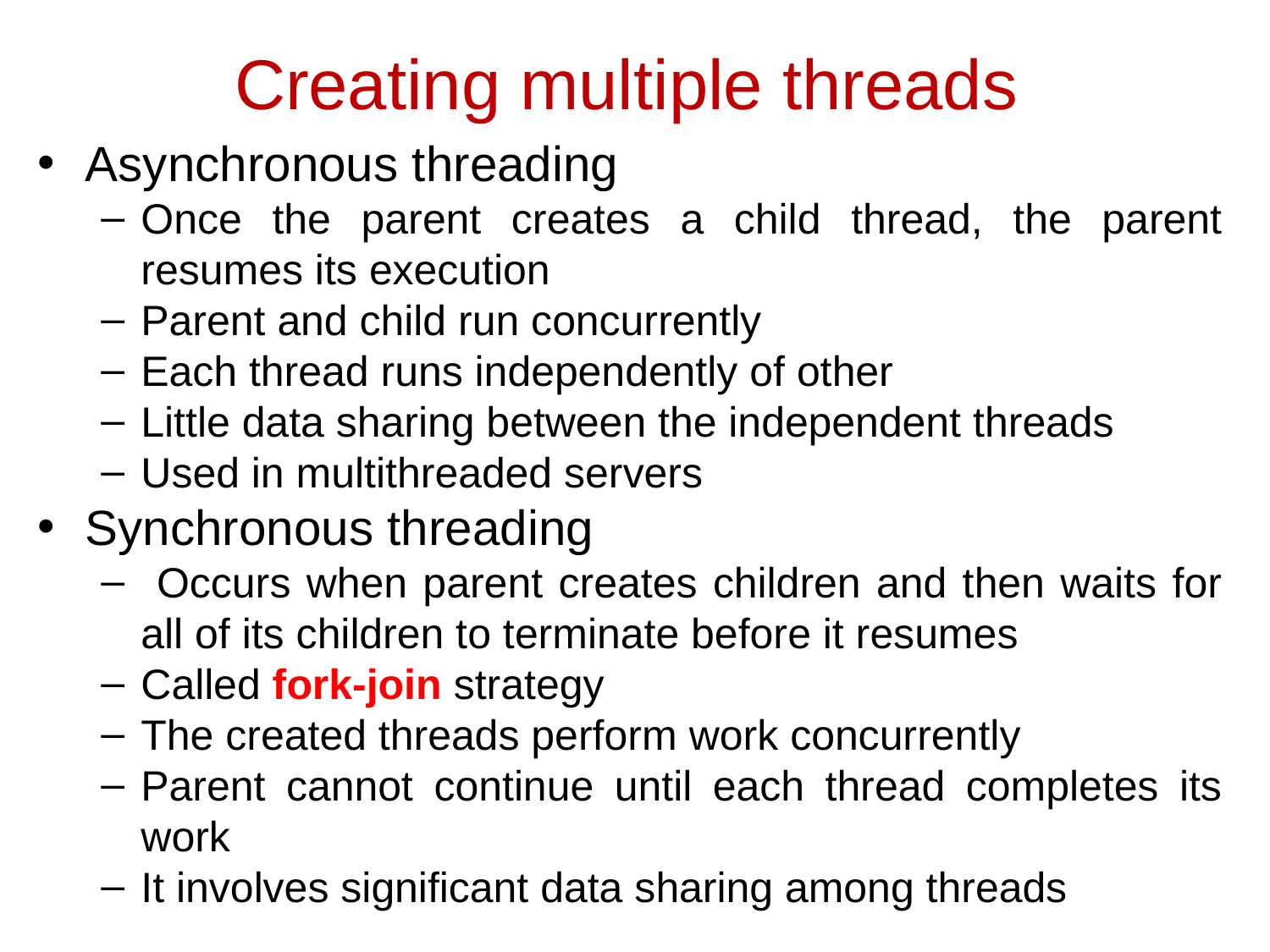

# Creating multiple threads
Asynchronous threading
Once the parent creates a child thread, the parent resumes its execution
Parent and child run concurrently
Each thread runs independently of other
Little data sharing between the independent threads
Used in multithreaded servers
Synchronous threading
 Occurs when parent creates children and then waits for all of its children to terminate before it resumes
Called fork-join strategy
The created threads perform work concurrently
Parent cannot continue until each thread completes its work
It involves significant data sharing among threads